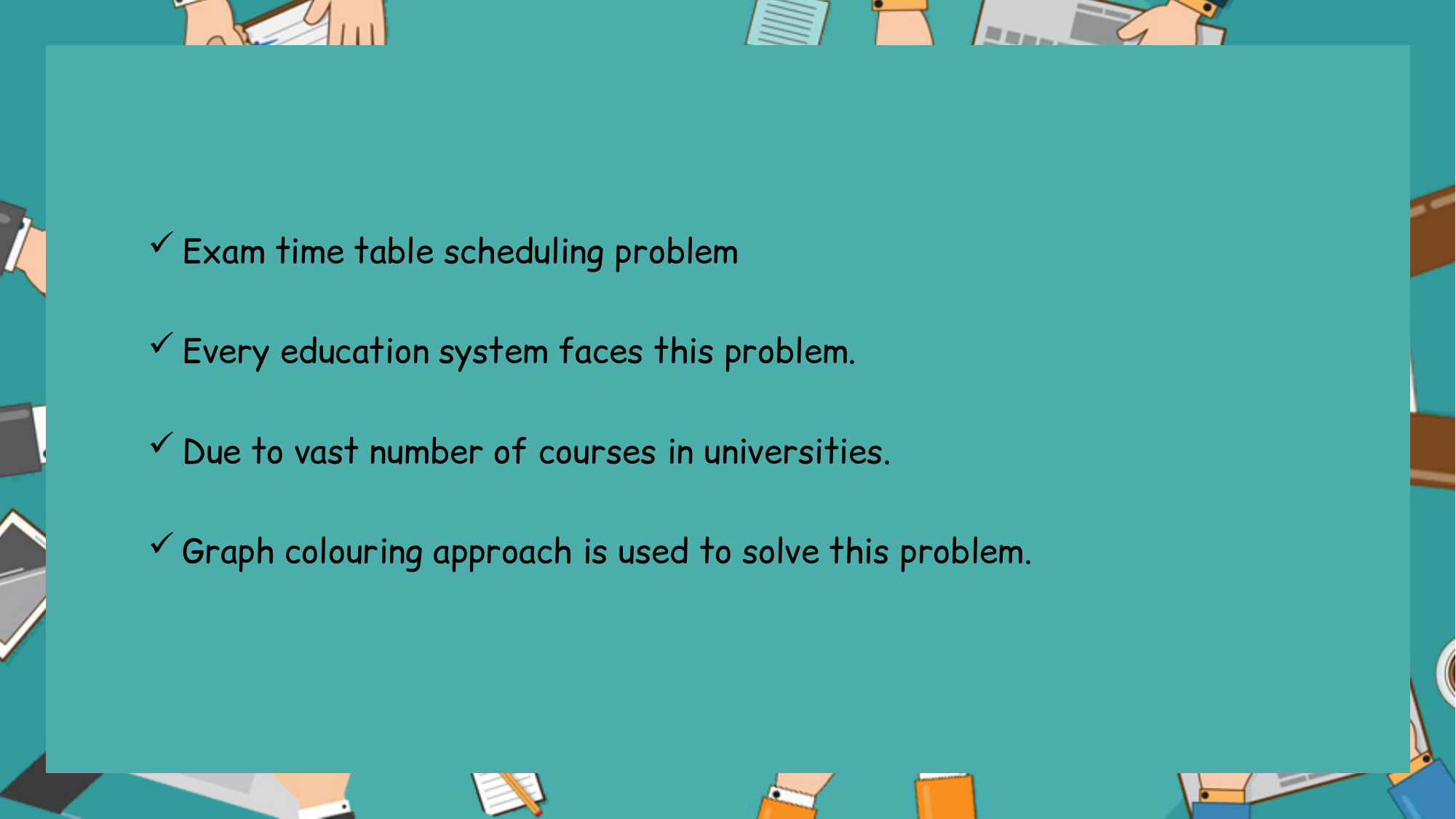

Exam time table scheduling problem
Every education system faces this problem.
Due to vast number of courses in universities.
Graph colouring approach is used to solve this problem.